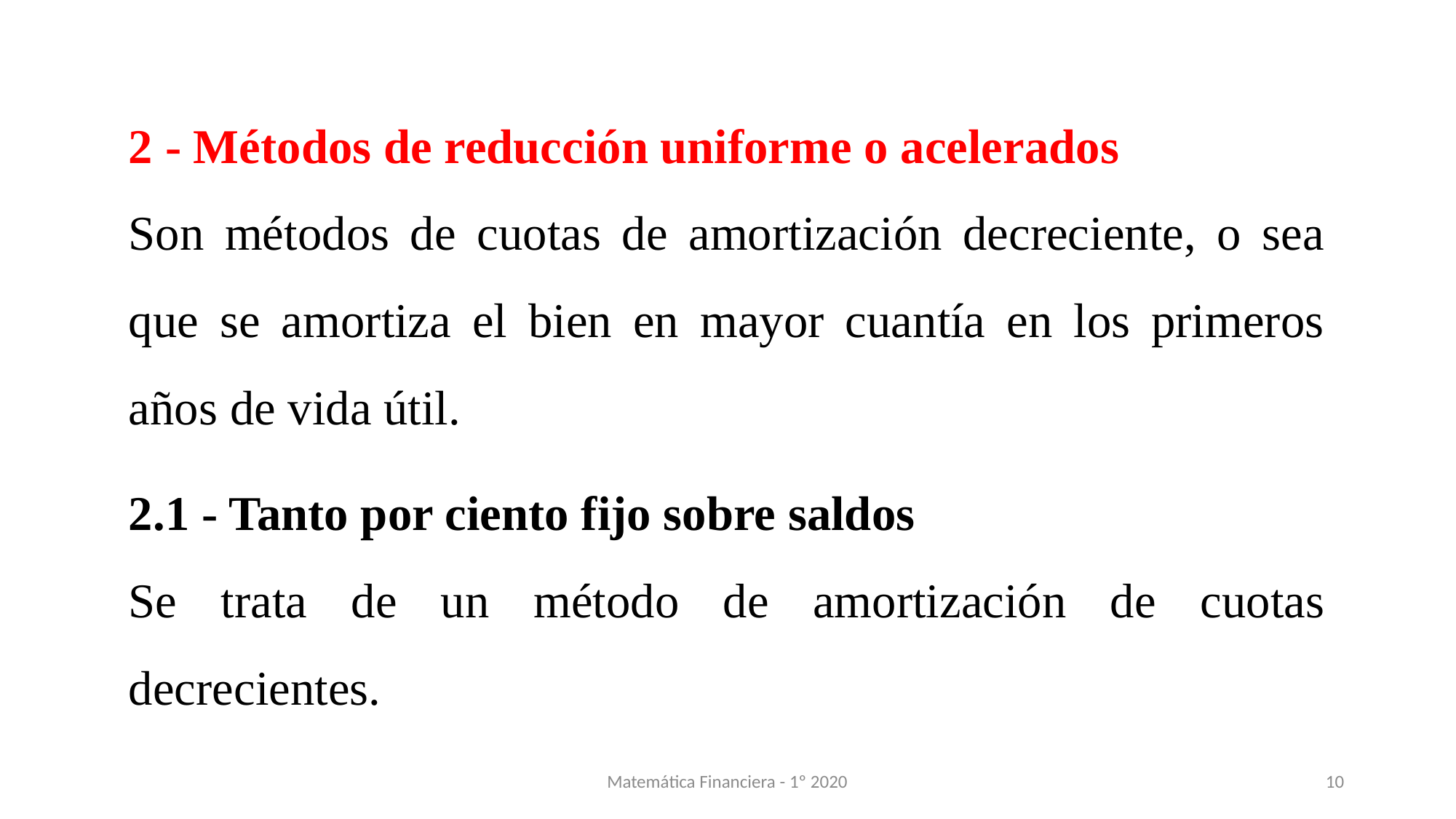

2 - Métodos de reducción uniforme o acelerados
Son métodos de cuotas de amortización decreciente, o sea que se amortiza el bien en mayor cuantía en los primeros años de vida útil.
2.1 - Tanto por ciento fijo sobre saldos
Se trata de un método de amortización de cuotas decrecientes.
Matemática Financiera - 1º 2020
10